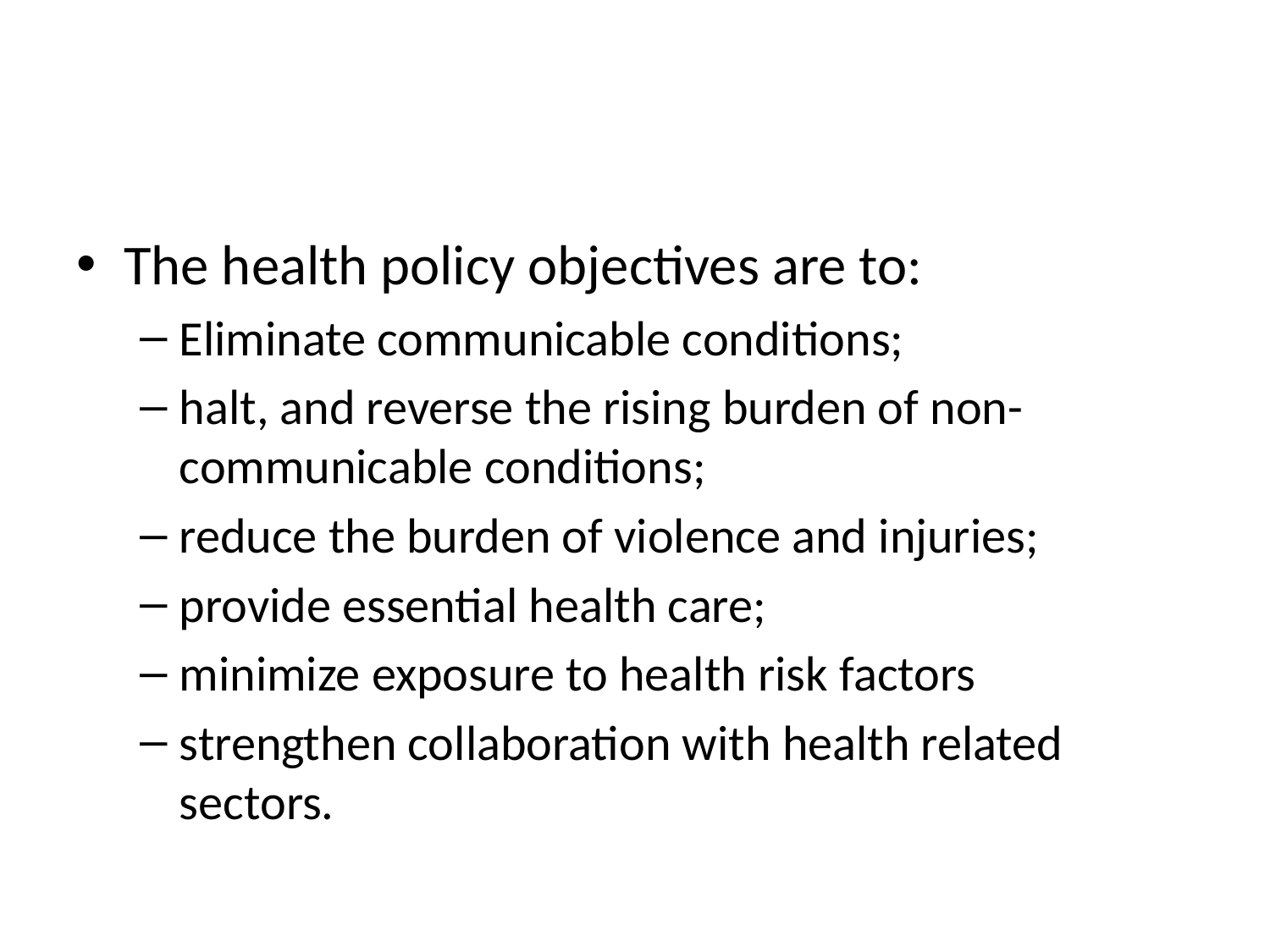

#
The health policy objectives are to:
Eliminate communicable conditions;
halt, and reverse the rising burden of non-communicable conditions;
reduce the burden of violence and injuries;
provide essential health care;
minimize exposure to health risk factors
strengthen collaboration with health related sectors.